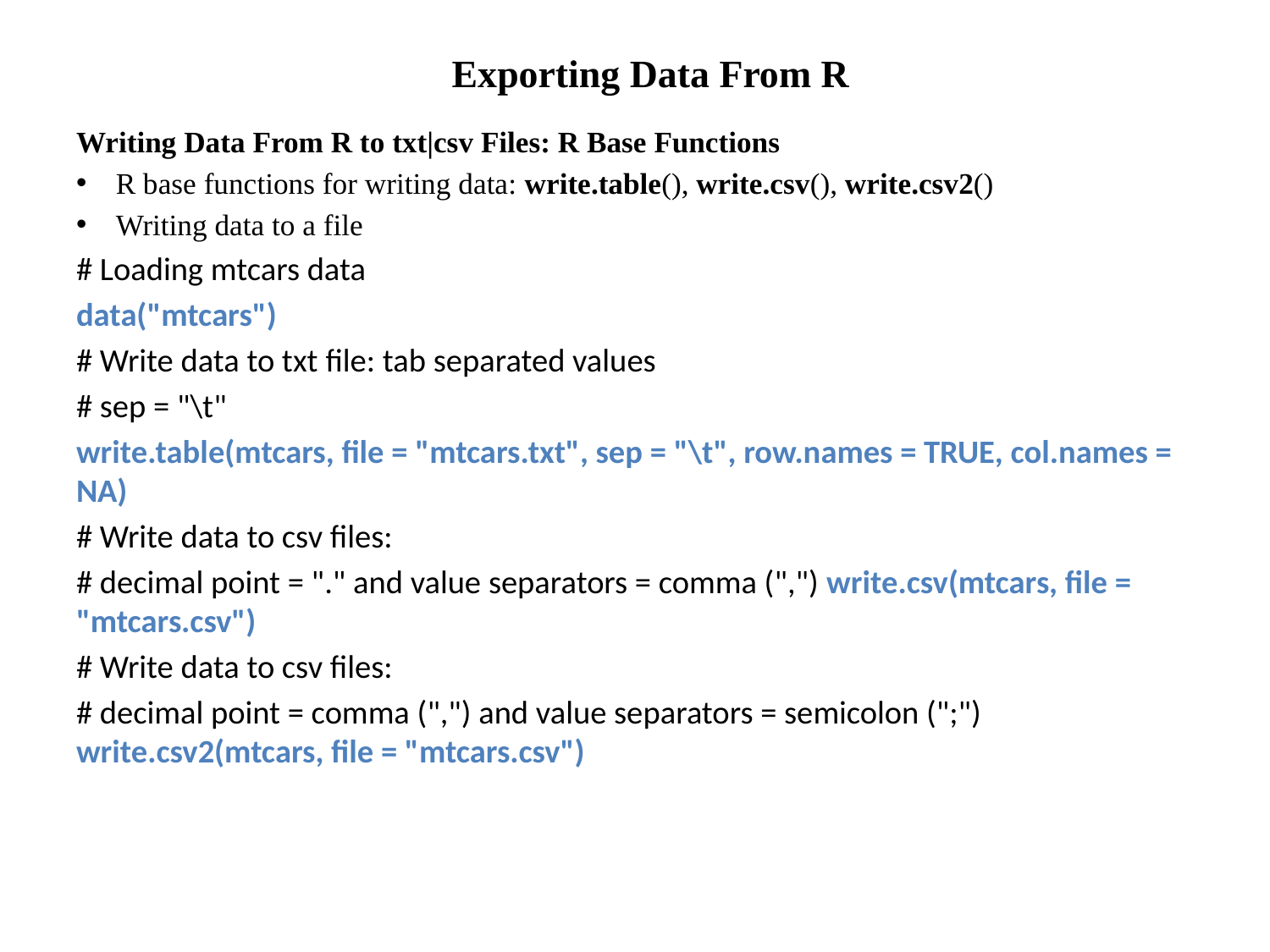

# Exporting Data From R
Writing Data From R to txt|csv Files: R Base Functions
R base functions for writing data: write.table(), write.csv(), write.csv2()
Writing data to a file
# Loading mtcars data
data("mtcars")
# Write data to txt file: tab separated values
# sep = "\t"
write.table(mtcars, file = "mtcars.txt", sep = "\t", row.names = TRUE, col.names = NA)
# Write data to csv files:
# decimal point = "." and value separators = comma (",") write.csv(mtcars, file = "mtcars.csv")
# Write data to csv files:
# decimal point = comma (",") and value separators = semicolon (";") write.csv2(mtcars, file = "mtcars.csv")